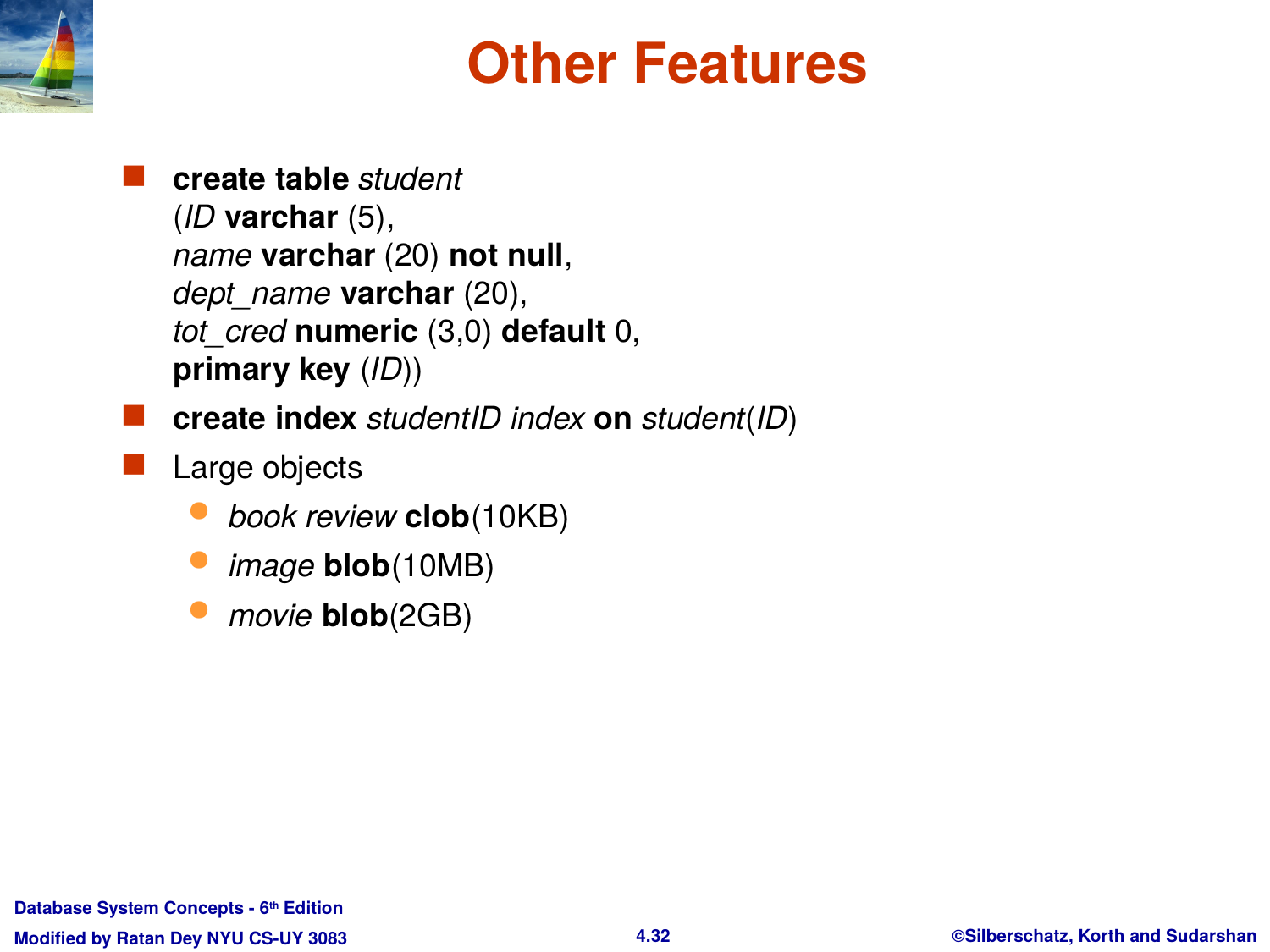

# Other Features
create table student
(ID varchar (5),
name varchar (20) not null,
dept_name varchar (20),
tot_cred numeric (3,0) default 0,
primary key (ID))
create index studentID index on student(ID)
Large objects
book review clob(10KB)
image blob(10MB)
movie blob(2GB)